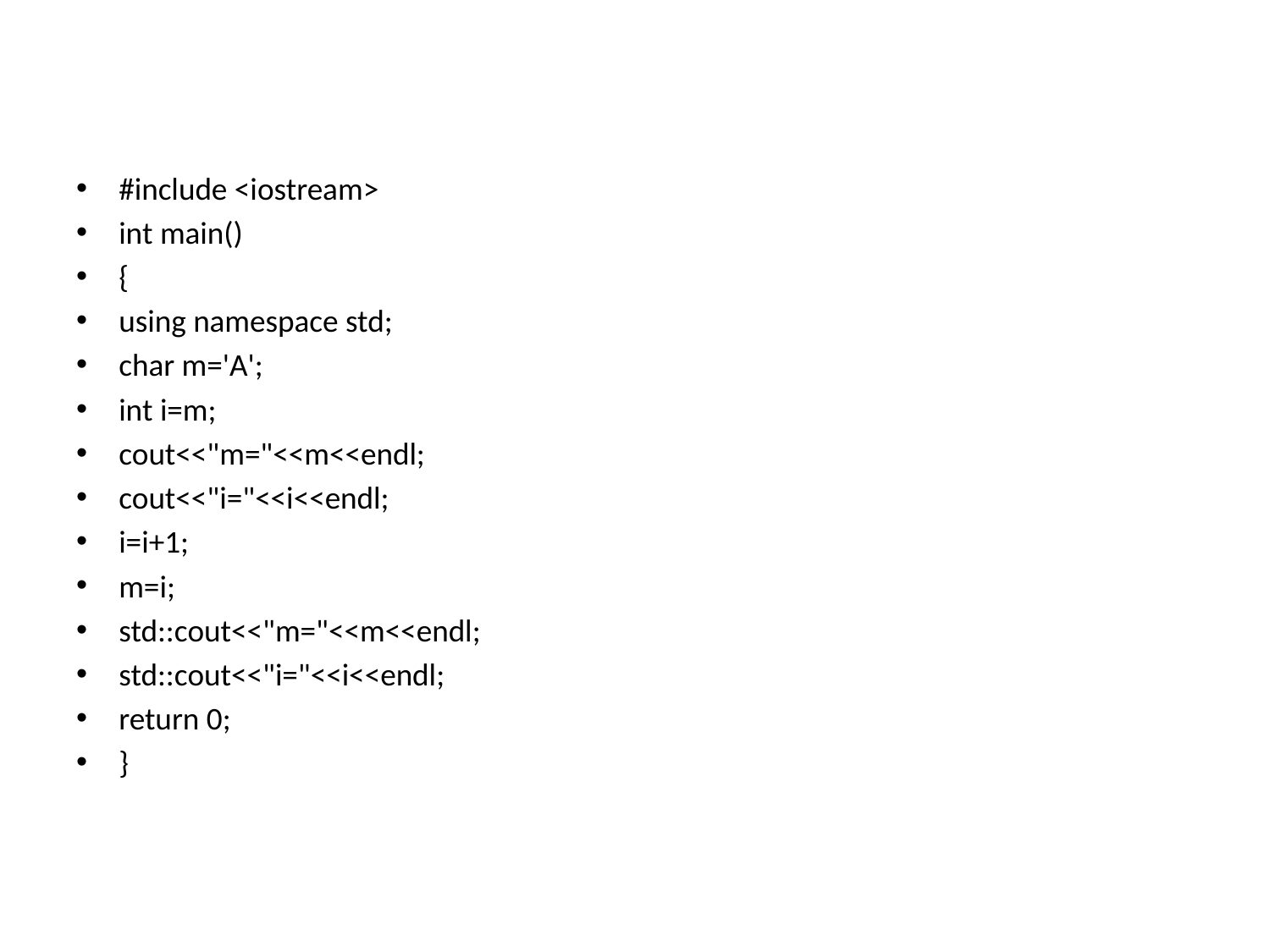

#include <iostream>
int main()
{
using namespace std;
char m='A';
int i=m;
cout<<"m="<<m<<endl;
cout<<"i="<<i<<endl;
i=i+1;
m=i;
std::cout<<"m="<<m<<endl;
std::cout<<"i="<<i<<endl;
return 0;
}